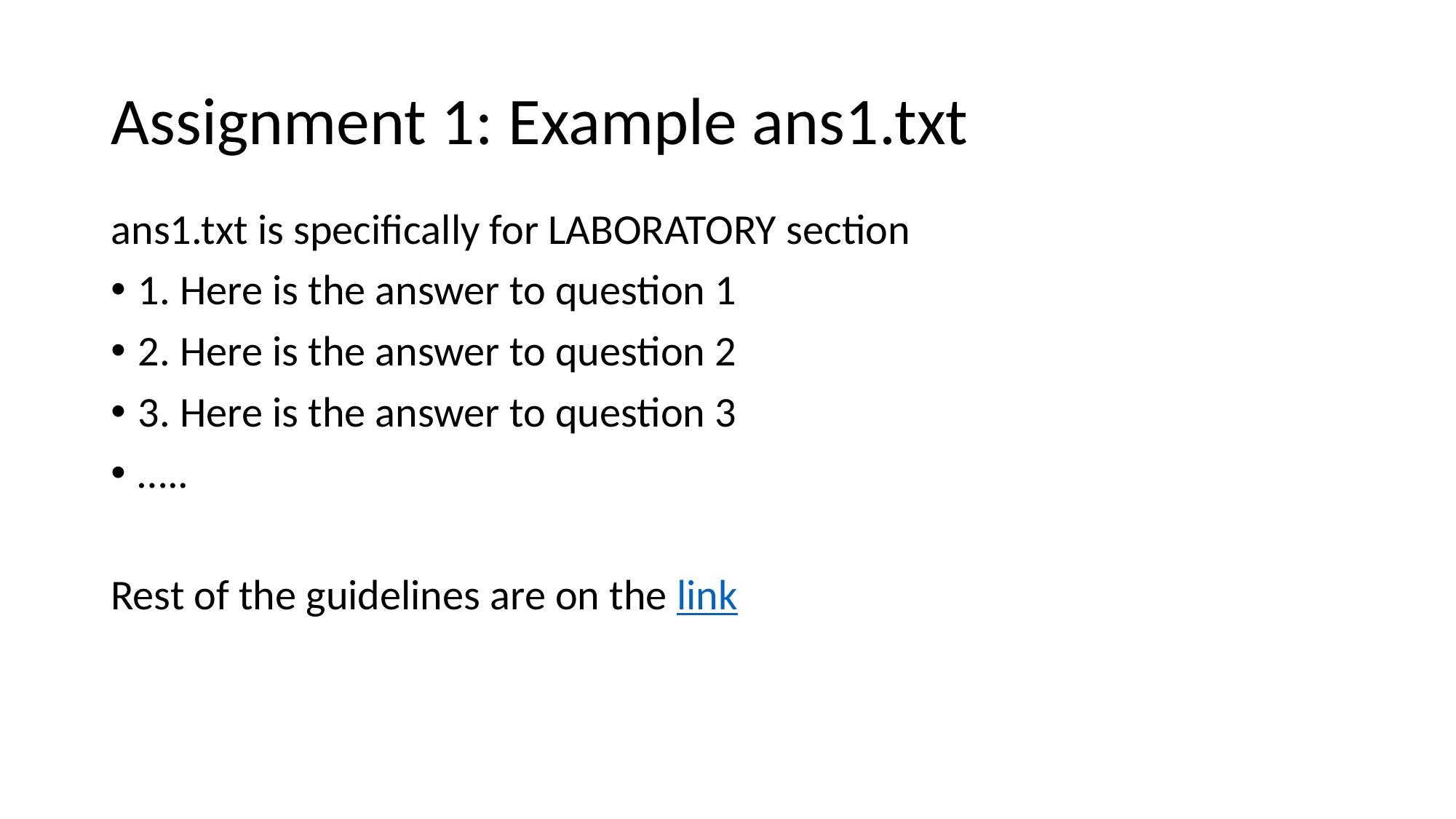

# Assignment 1: Example ans1.txt
ans1.txt is specifically for LABORATORY section
1. Here is the answer to question 1
2. Here is the answer to question 2
3. Here is the answer to question 3
…..

Rest of the guidelines are on the link